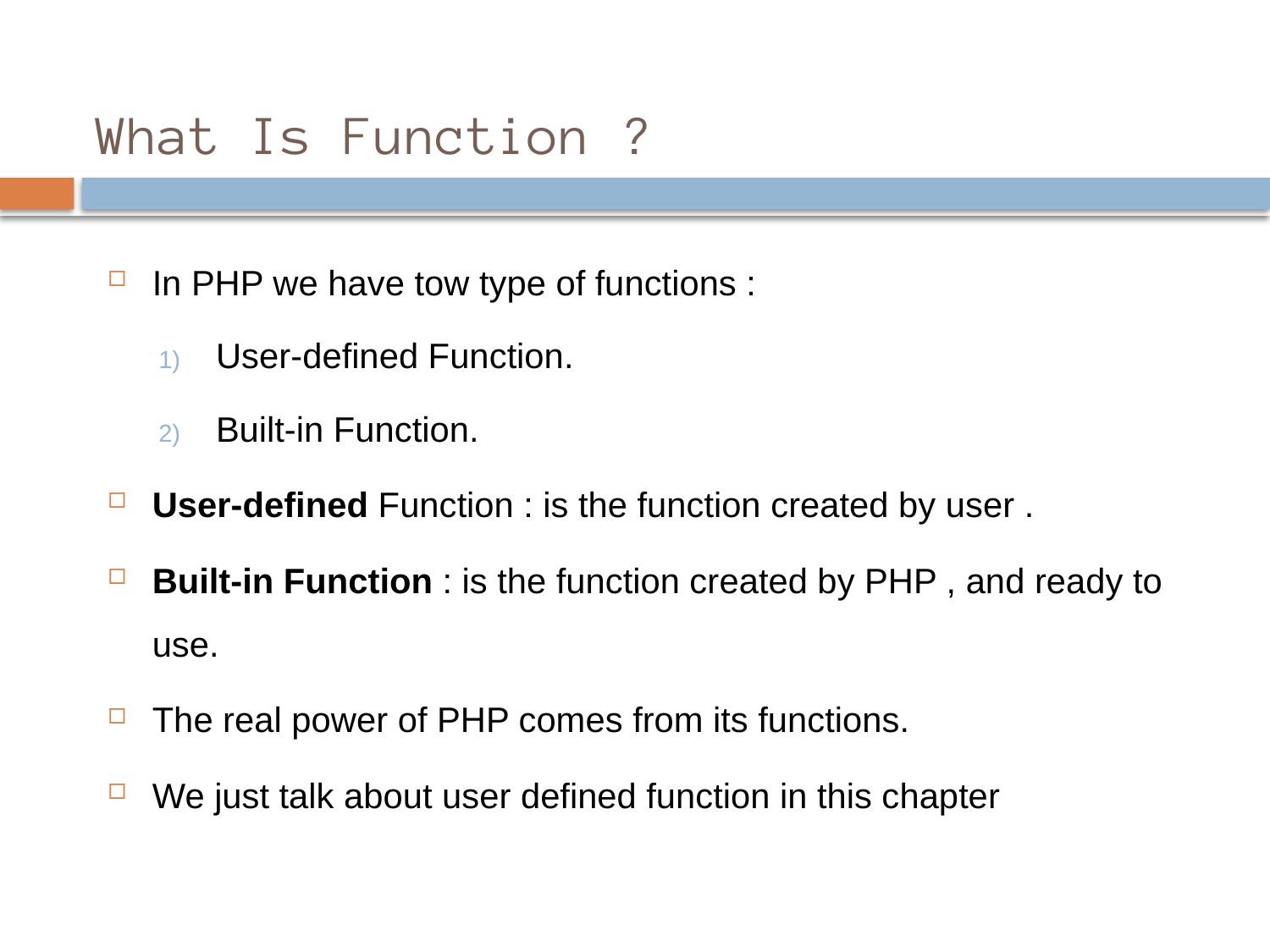

# What Is Function ?
In PHP we have tow type of functions :
 User-defined Function.
 Built-in Function.
User-defined Function : is the function created by user .
Built-in Function : is the function created by PHP , and ready to use.
The real power of PHP comes from its functions.
We just talk about user defined function in this chapter